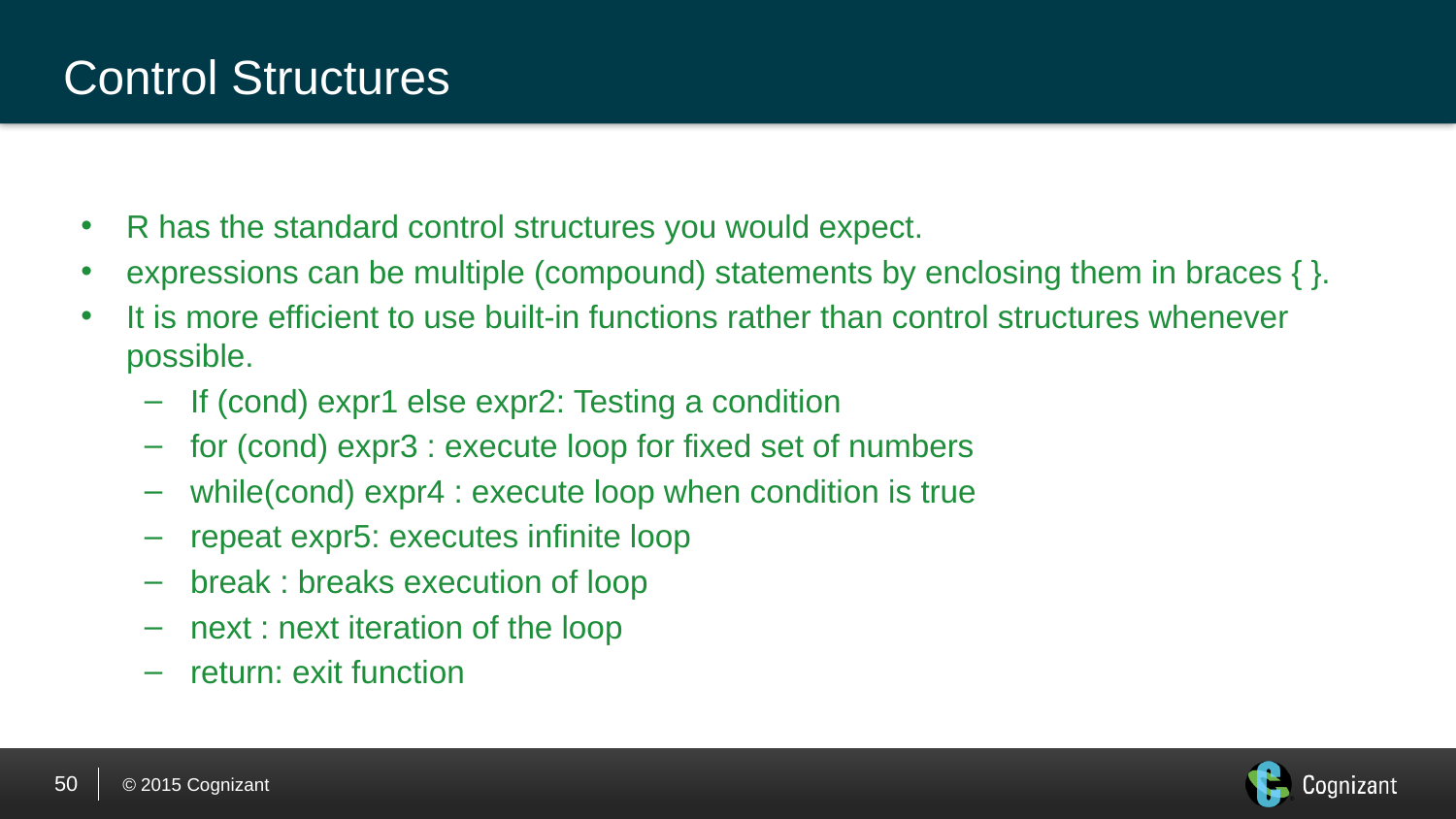

# Control Structures
R has the standard control structures you would expect.
expressions can be multiple (compound) statements by enclosing them in braces { }.
It is more efficient to use built-in functions rather than control structures whenever possible.
If (cond) expr1 else expr2: Testing a condition
for (cond) expr3 : execute loop for fixed set of numbers
while(cond) expr4 : execute loop when condition is true
repeat expr5: executes infinite loop
break : breaks execution of loop
next : next iteration of the loop
return: exit function
50